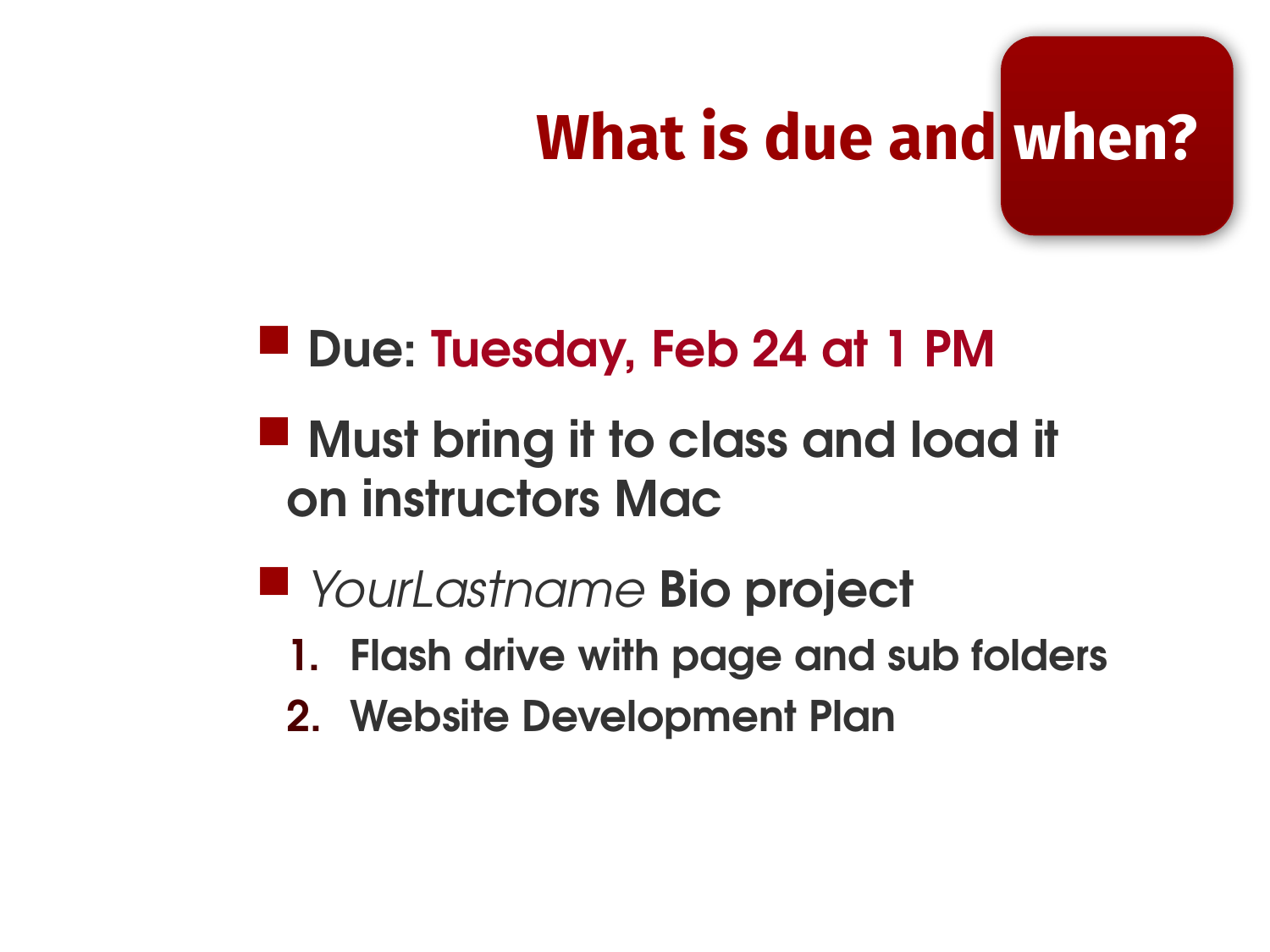

# What is due and when?
 Due: Tuesday, Feb 24 at 1 PM
 Must bring it to class and load it on instructors Mac
 YourLastname Bio project
Flash drive with page and sub folders
Website Development Plan